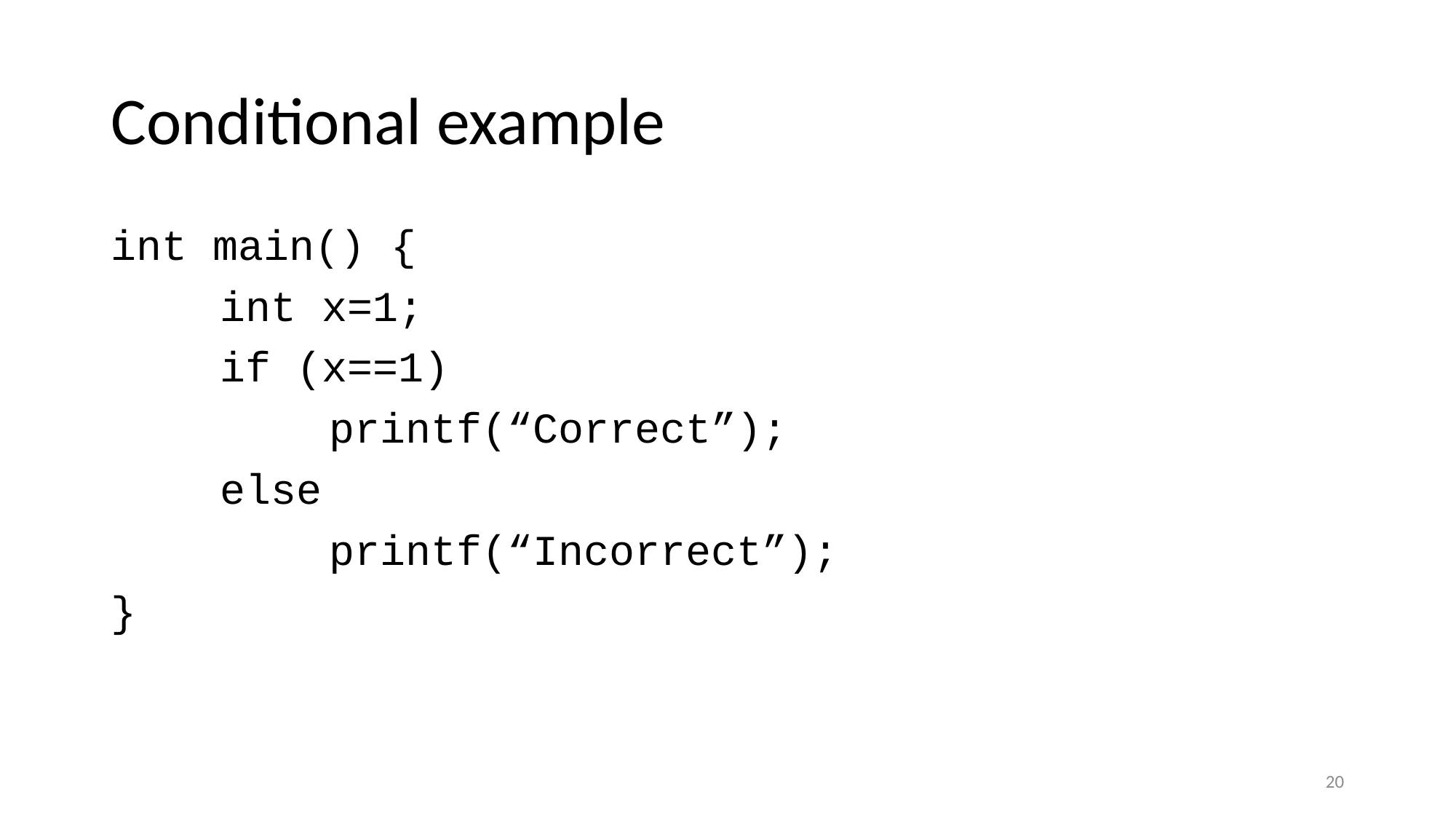

# Conditional example
int main() {
	int x=1;
	if (x==1)
		printf(“Correct”);
	else
		printf(“Incorrect”);
}
20